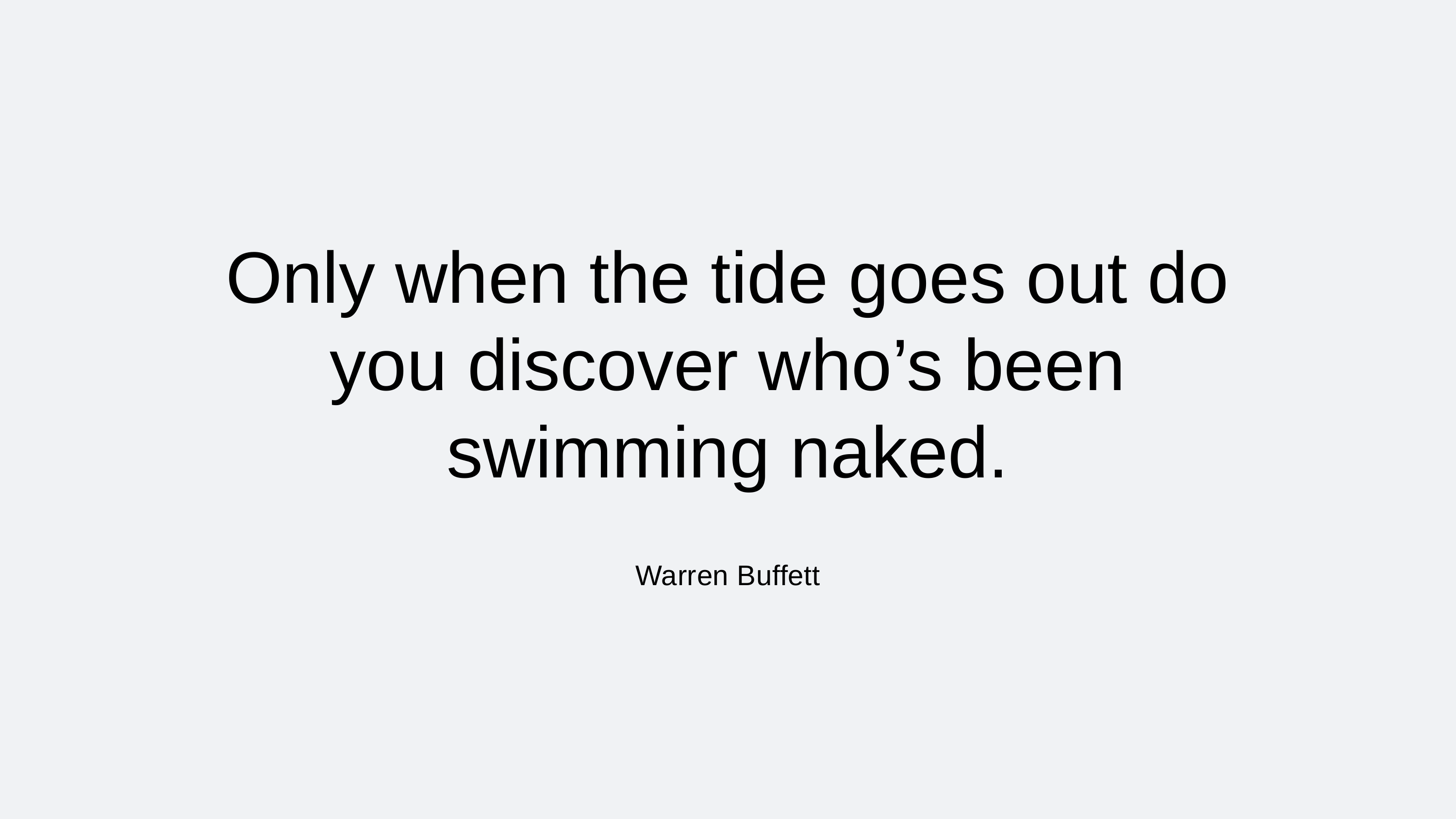

Only when the tide goes out do you discover who’s been swimming naked.
Warren Buffett